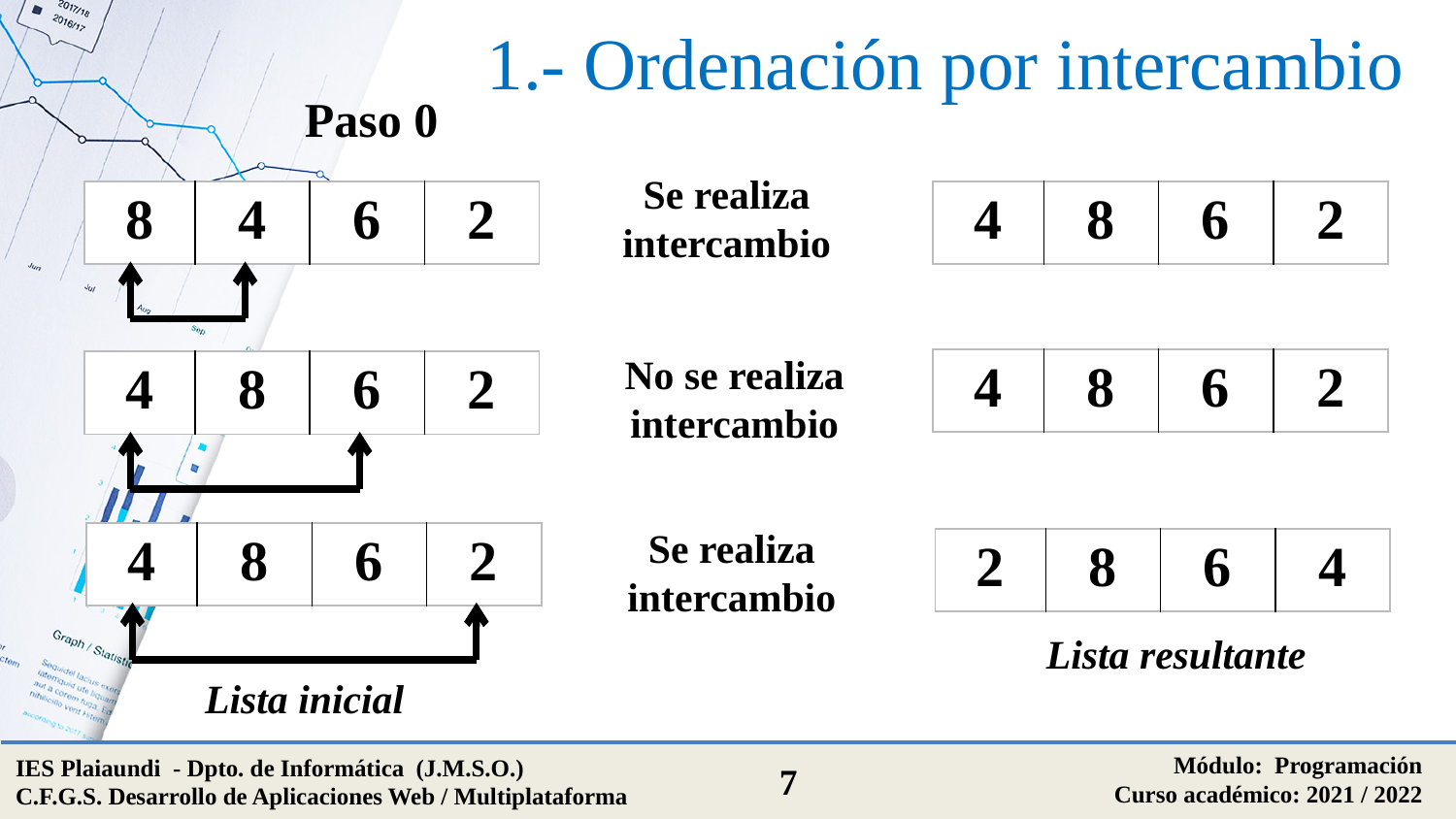

# 1.- Ordenación por intercambio
Paso 0
Se realiza intercambio
| 8 | 4 | 6 | 2 |
| --- | --- | --- | --- |
| 4 | 8 | 6 | 2 |
| --- | --- | --- | --- |
No se realiza intercambio
| 4 | 8 | 6 | 2 |
| --- | --- | --- | --- |
| 4 | 8 | 6 | 2 |
| --- | --- | --- | --- |
Se realiza intercambio
| 4 | 8 | 6 | 2 |
| --- | --- | --- | --- |
| 2 | 8 | 6 | 4 |
| --- | --- | --- | --- |
Lista resultante
Lista inicial

Módulo:  Programación
Curso académico: 2021 / 2022
IES Plaiaundi  - Dpto. de Informática  (J.M.S.O.)
C.F.G.S. Desarrollo de Aplicaciones Web / Multiplataforma
7